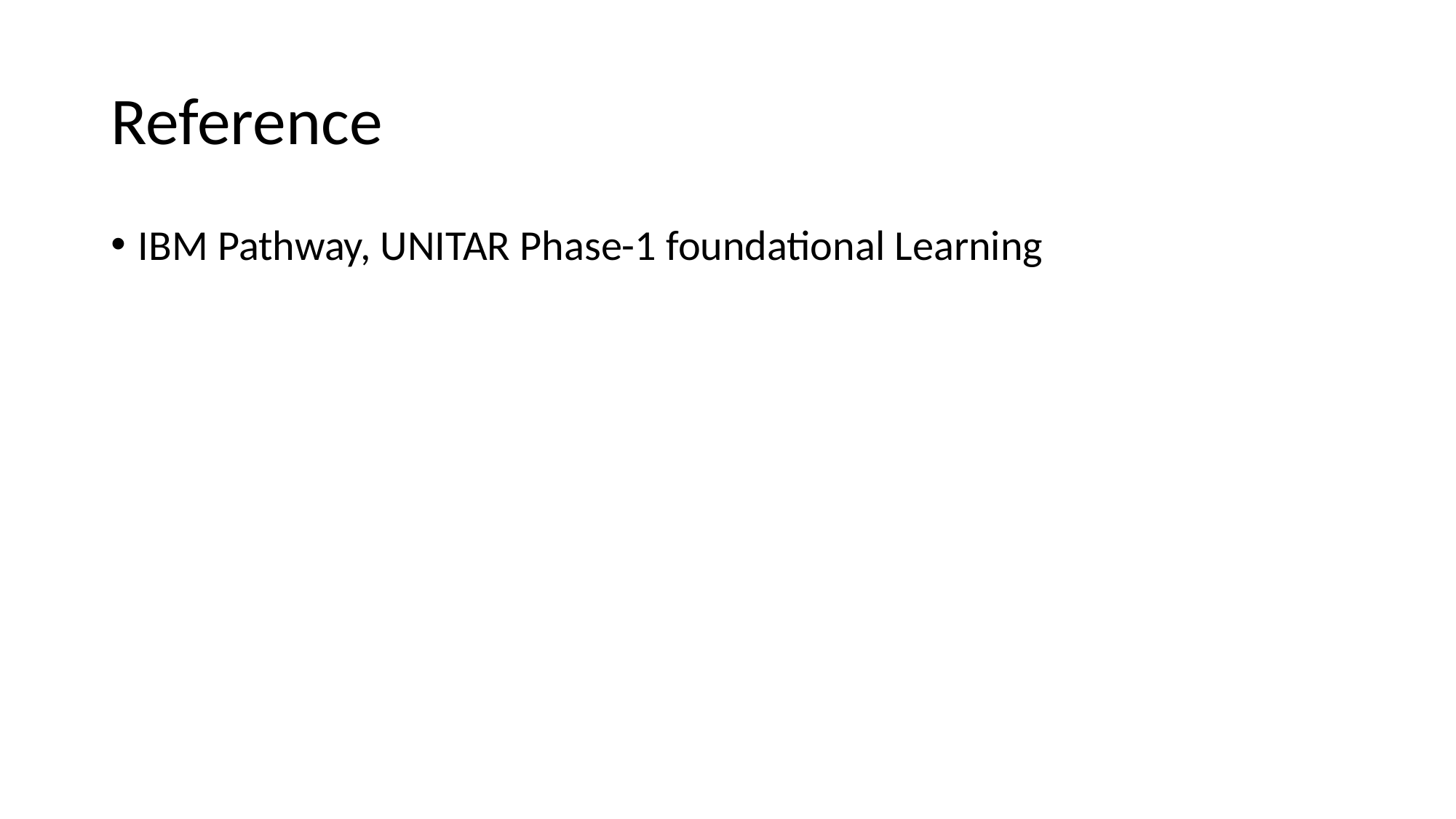

# Reference
IBM Pathway, UNITAR Phase-1 foundational Learning